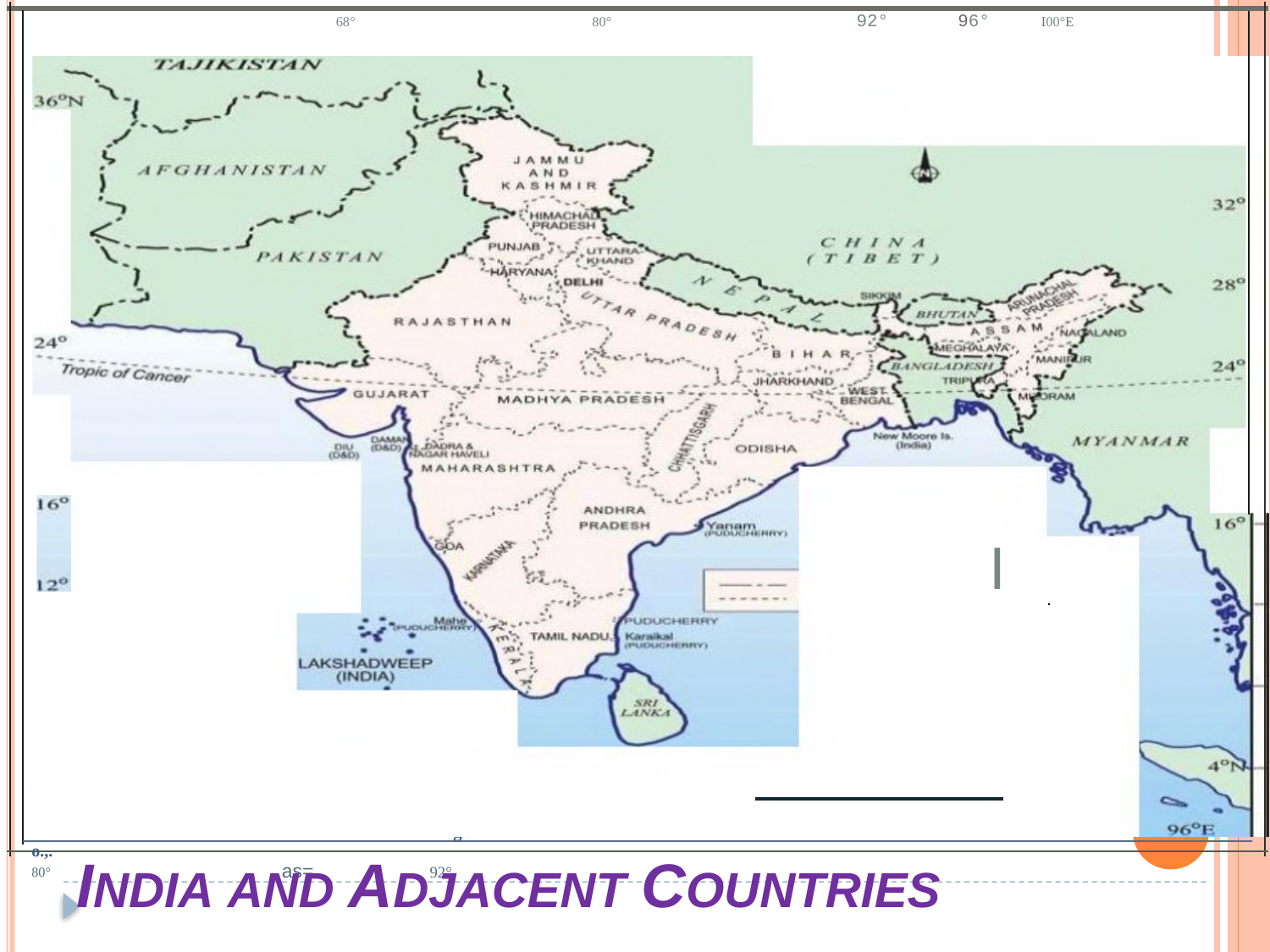

68°                                                                     80°                                                                        92°      96°    I00°E
I

INDIA
ADJACENT   COUNTRIES                      36°N
32°
28
20°
20°
ARABIAN                                                                                                                                                        RAY            OF
S  e  A                                                                                                                                                                   BENOAL
lntamatlonal    Bounda,y              f
Sto10 eoundoty
•
go	ANDAMAN& NICOBAR  ISLANDS
(INDIA)    •
·,.;
4"N                                                              a\
MALDIVES   •  (}
ago-                                   0          400           800        km
o.,.
80°                                                                    as=                     92°

.

INDIA AND ADJACENT COUNTRIES